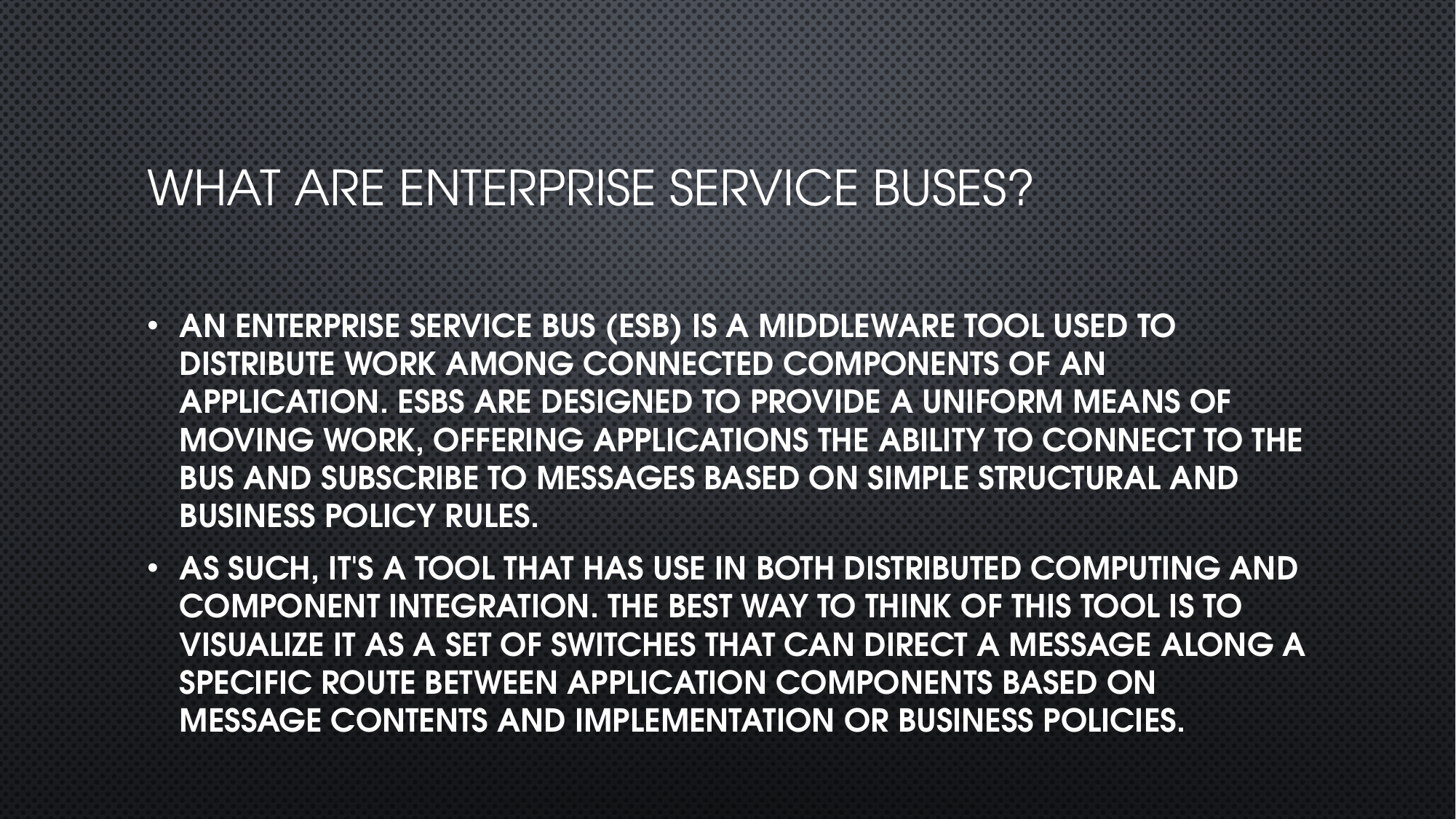

# What are enterprise service buses?
An enterprise service bus (ESB) is a middleware tool used to distribute work among connected components of an application. ESBs are designed to provide a uniform means of moving work, offering applications the ability to connect to the bus and subscribe to messages based on simple structural and business policy rules.
As such, it's a tool that has use in both distributed computing and component integration. The best way to think of this tool is to visualize it as a set of switches that can direct a message along a specific route between application components based on message contents and implementation or business policies.